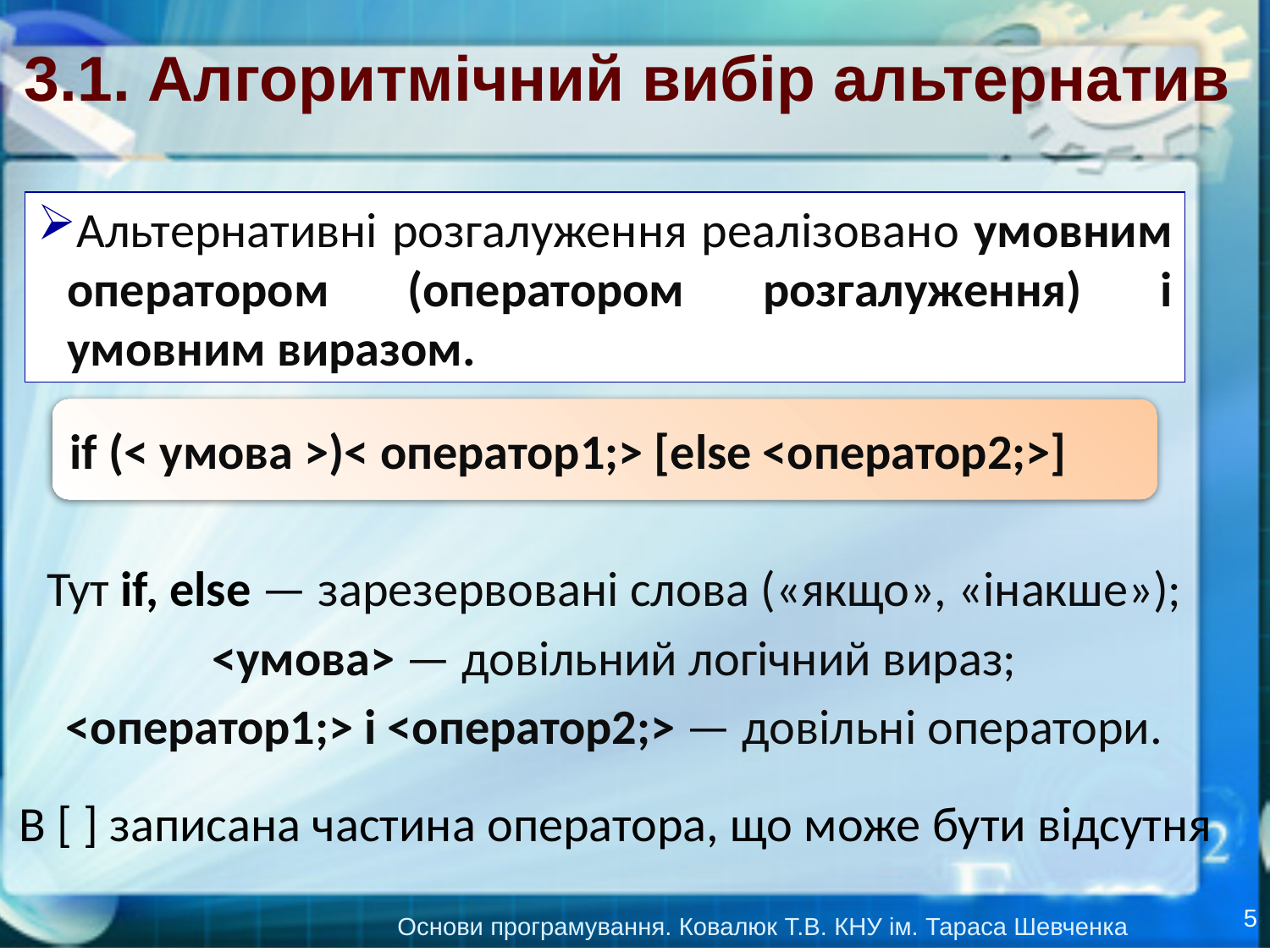

3.1. Алгоритмічний вибір альтернатив
Альтернативні розгалуження реалізовано умовним оператором (оператором розгалуження) і умовним виразом.
if (< умова >)< оператор1;> [else <оператор2;>]
Тут if, else — зарезервовані слова («якщо», «інакше»);
<умова> — довільний логічний вираз;
<оператор1;> і <оператор2;> — довільні оператори.
В [ ] записана частина оператора, що може бути відсутня
5